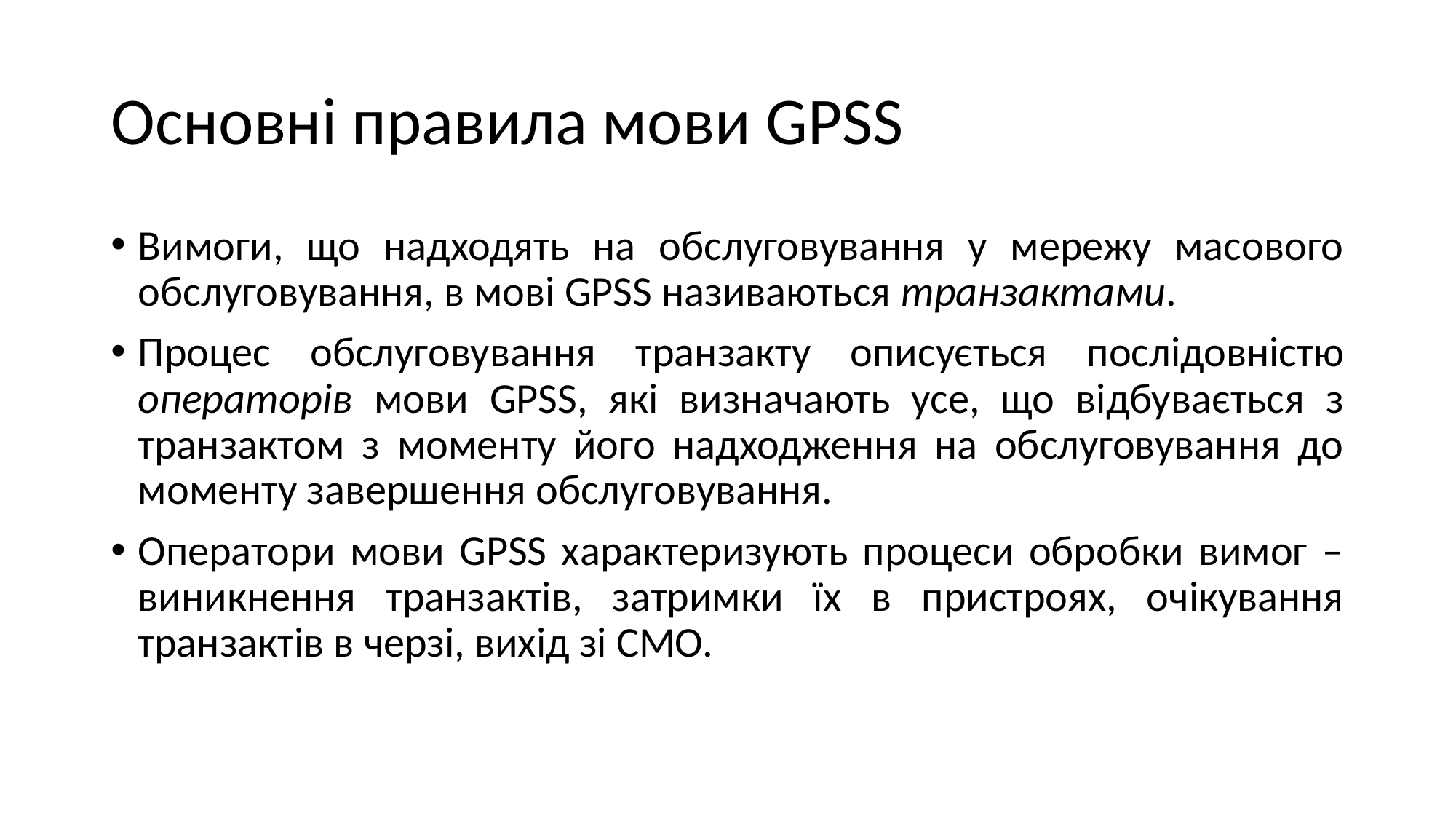

# Основні правила мови GPSS
Вимоги, що надходять на обслуговування у мережу масового обслуговування, в мові GPSS називаються транзактами.
Процес обслуговування транзакту описується послідовністю операторів мови GPSS, які визначають усе, що відбувається з транзактом з моменту його надходження на обслуговування до моменту завершення обслуговування.
Оператори мови GPSS характеризують процеси обробки вимог – виникнення транзактів, затримки їх в пристроях, очікування транзактів в черзі, вихід зі СМО.